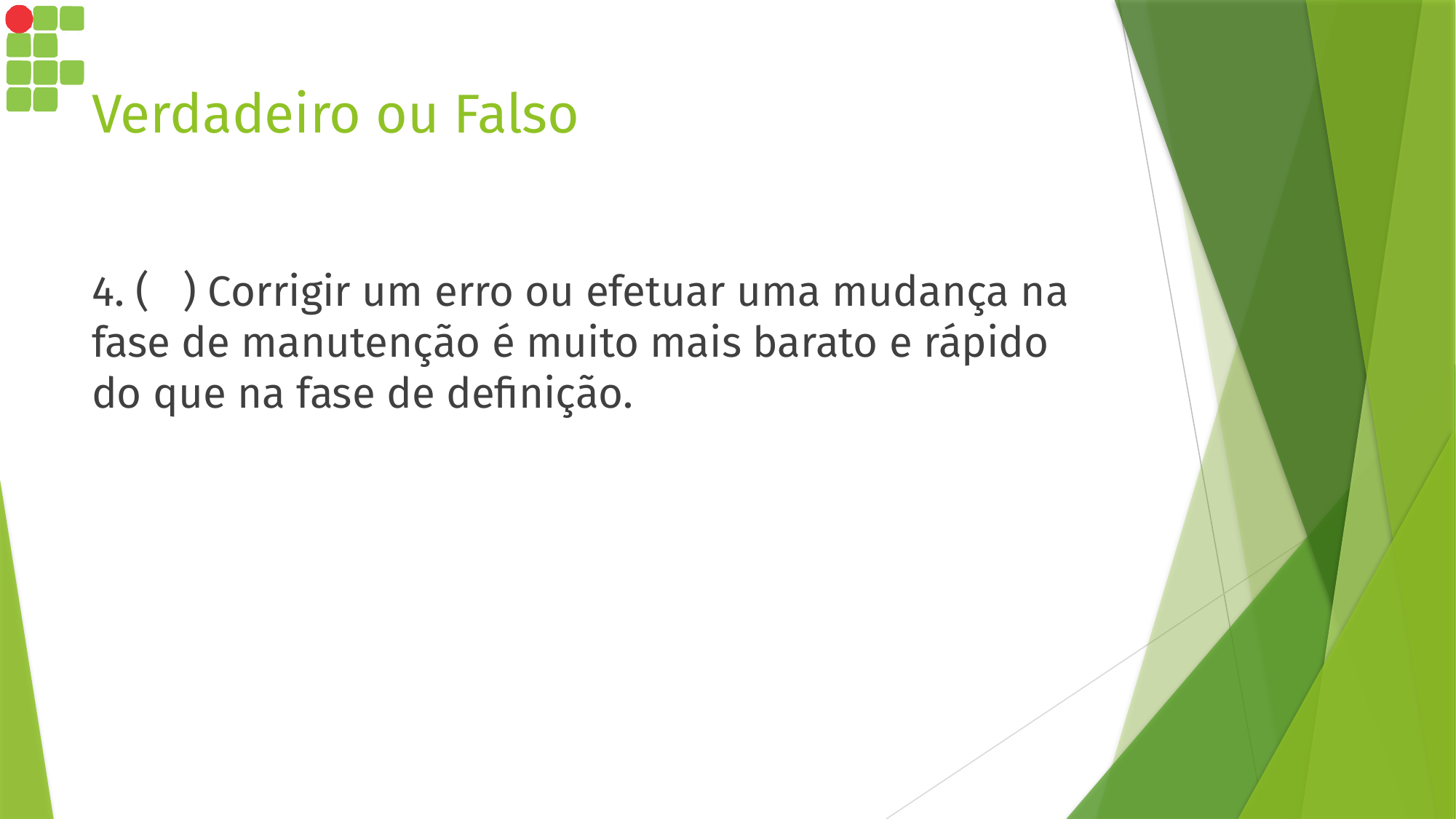

# Verdadeiro ou Falso
4. (   ) Corrigir um erro ou efetuar uma mudança na fase de manutenção é muito mais barato e rápido do que na fase de definição.